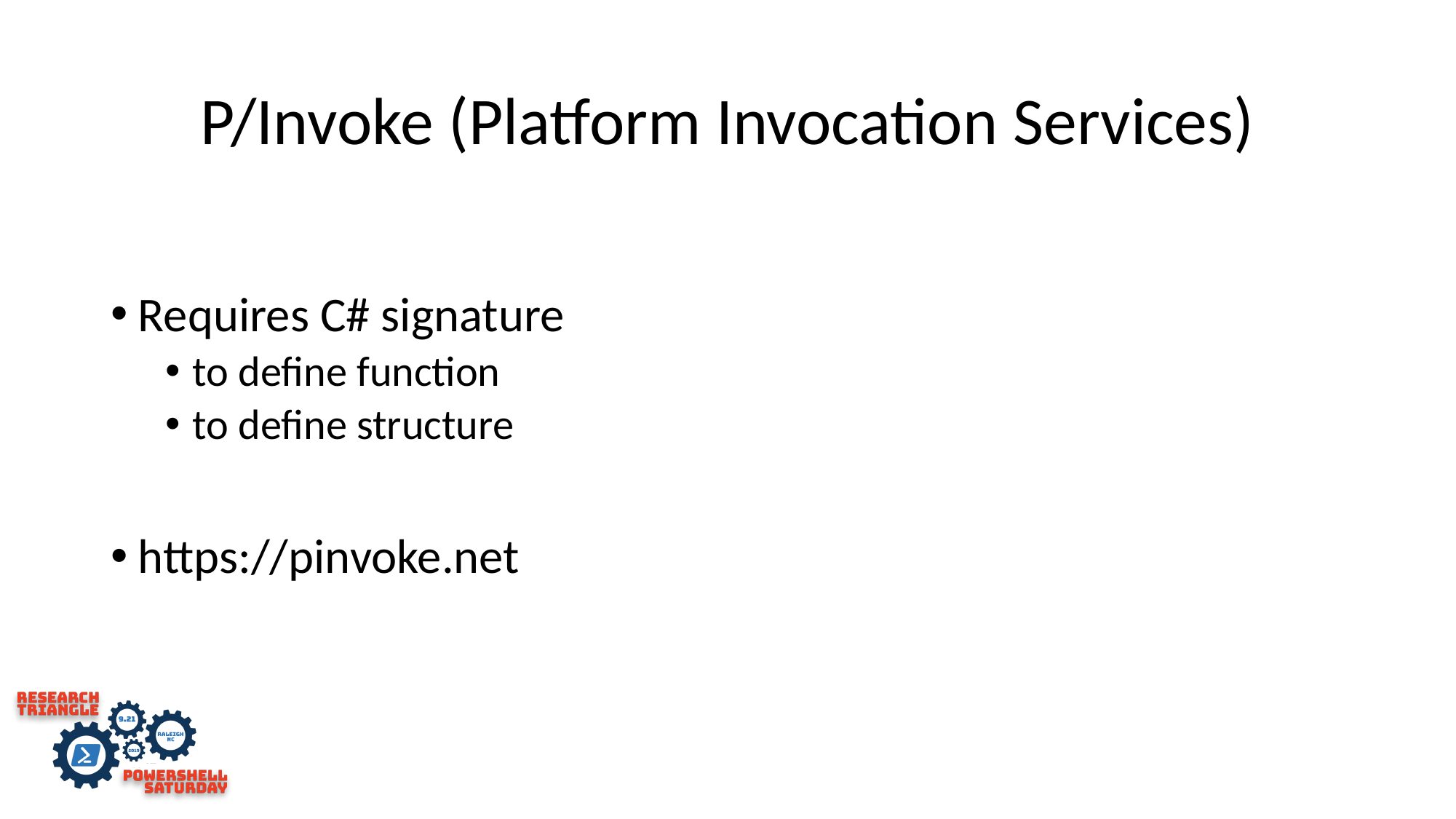

# P/Invoke (Platform Invocation Services)

Requires C# signature
to define function
to define structure

https://pinvoke.net